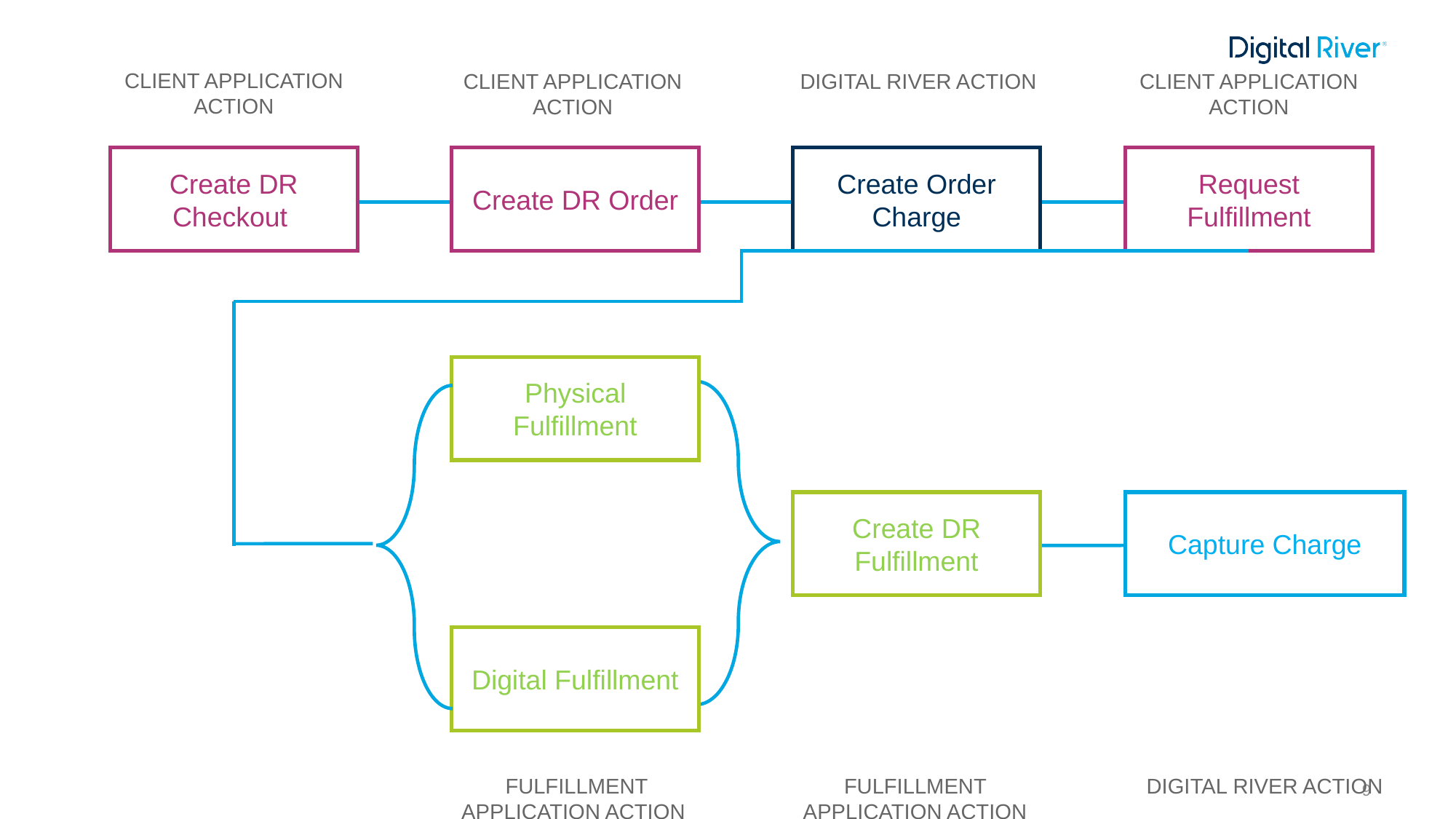

CLIENT APPLICATION ACTION
CLIENT APPLICATION ACTION
CLIENT APPLICATION ACTION
DIGITAL RIVER ACTION
Create DR Checkout
Create DR Order
Create Order Charge
Request Fulfillment
Physical Fulfillment
Create DR Fulfillment
Capture Charge
Digital Fulfillment

 FULFILLMENT APPLICATION ACTION
DIGITAL RIVER ACTION
FULFILLMENT APPLICATION ACTION
9